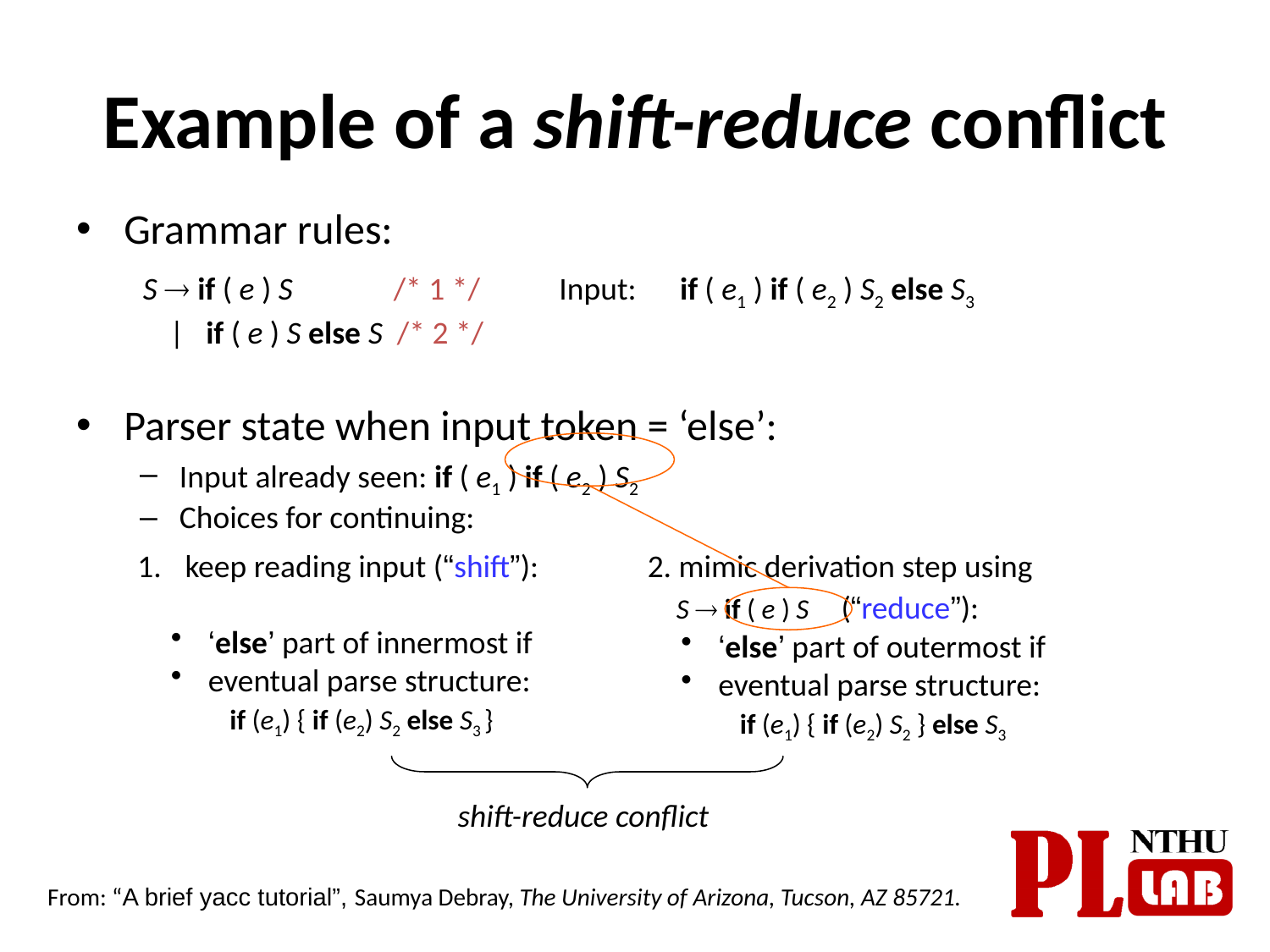

# Example of a shift-reduce conflict
Grammar rules:
       S → if ( e ) S              /* 1 */           Input:      if ( e1 ) if ( e2 ) S2 else S3
             |   if ( e ) S else S  /* 2 */

Parser state when input token = ‘else’:
Input already seen: if ( e1 ) if ( e2 ) S2
Choices for continuing:

keep reading input (“shift”):

 ‘else’ part of innermost if
 eventual parse structure:
    if (e1) { if (e2) S2 else S3 }
2. mimic derivation step using
    S → if ( e ) S    (“reduce”):
 ‘else’ part of outermost if
 eventual parse structure:
    if (e1) { if (e2) S2 } else S3

shift-reduce conflict
From: “A brief yacc tutorial”, Saumya Debray, The University of Arizona, Tucson, AZ 85721.